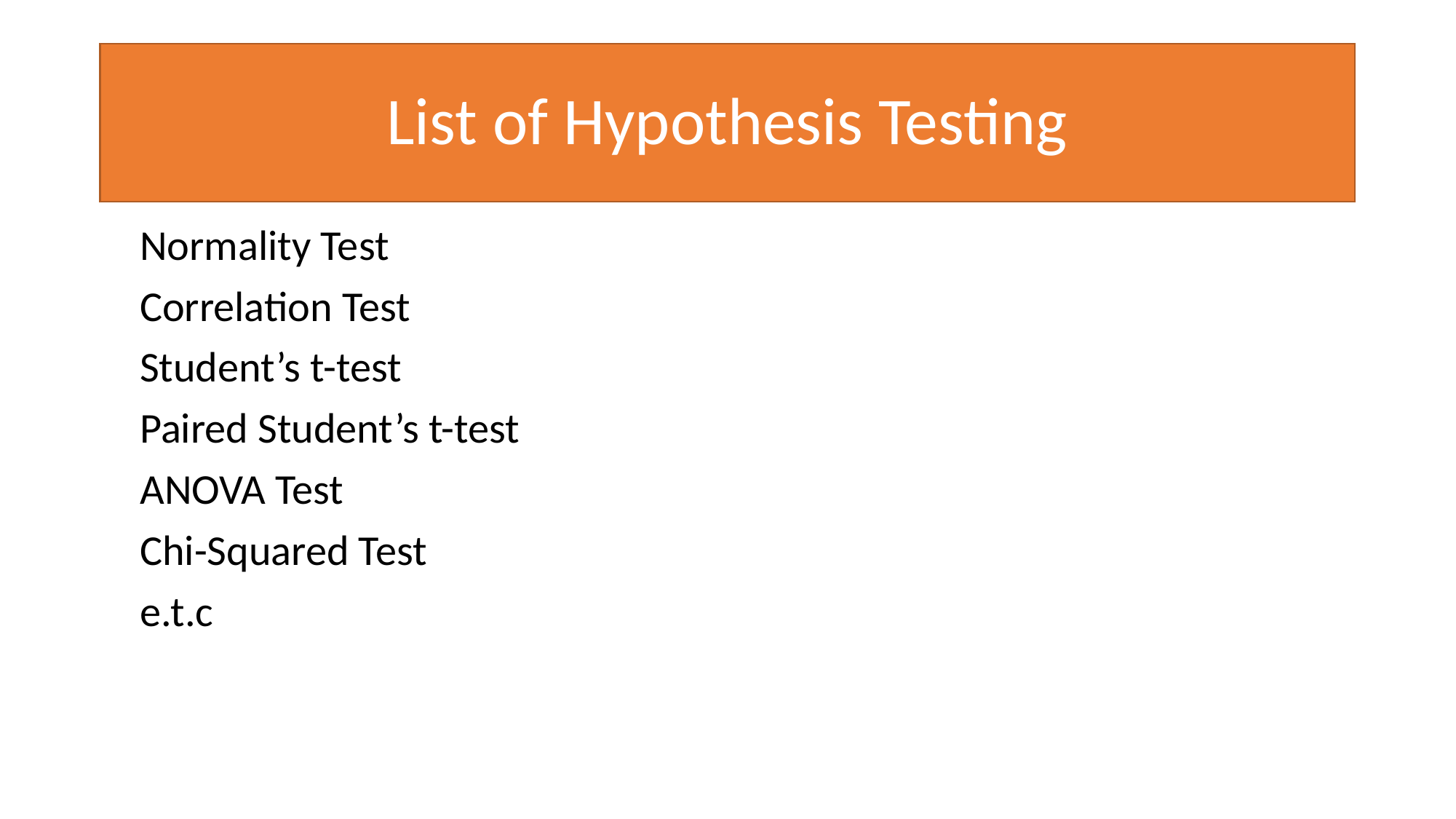

# List of Hypothesis Testing
   Normality Test
   Correlation Test
   Student’s t-test
   Paired Student’s t-test
   ANOVA Test
   Chi-Squared Test
   e.t.c